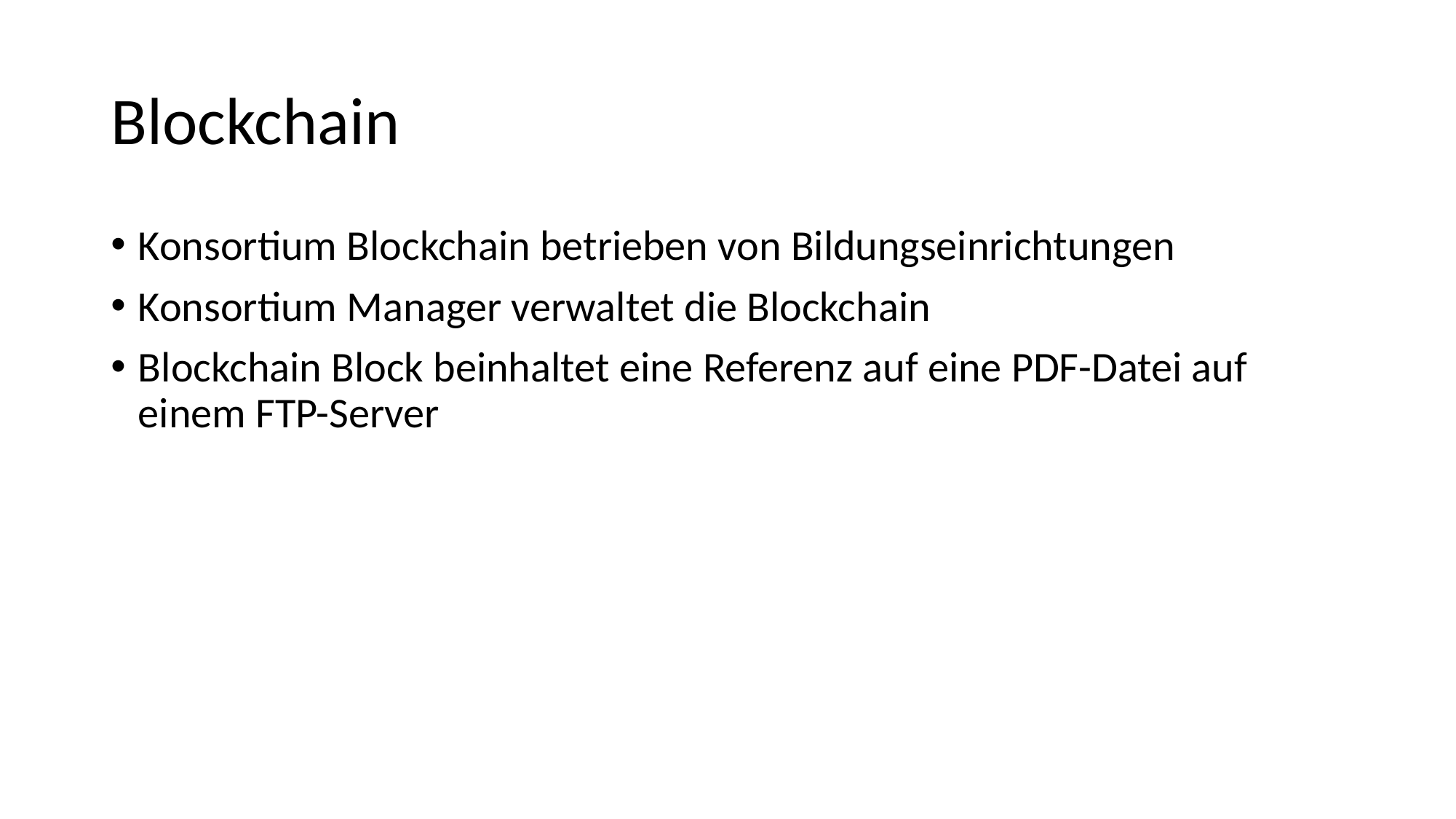

# Blockchain
Konsortium Blockchain betrieben von Bildungseinrichtungen
Konsortium Manager verwaltet die Blockchain
Blockchain Block beinhaltet eine Referenz auf eine PDF-Datei auf einem FTP-Server